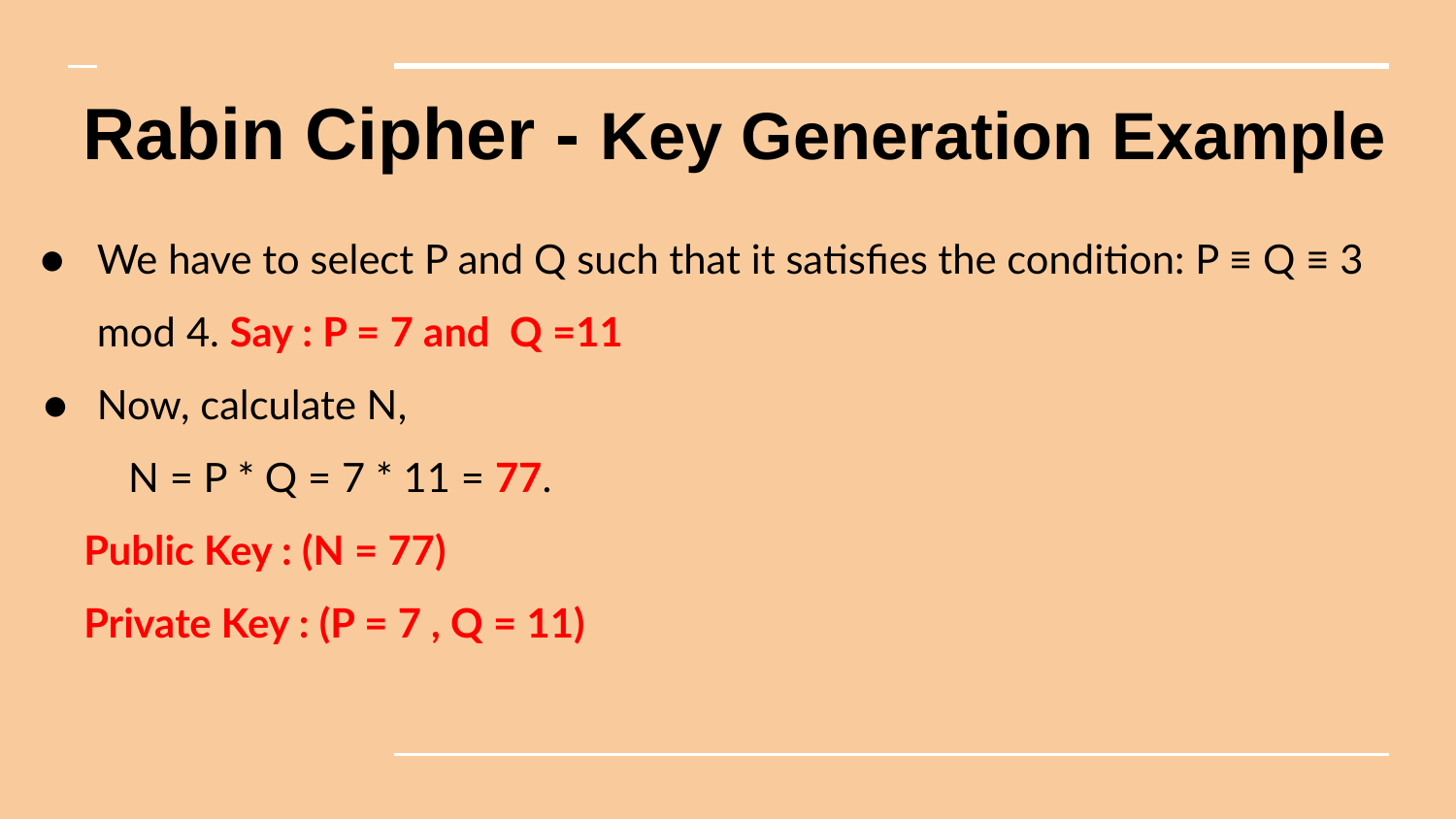

# Rabin Cipher - Key Generation Example
We have to select P and Q such that it satisfies the condition: P ≡ Q ≡ 3 mod 4. Say : P = 7 and  Q =11
Now, calculate N,
   N = P * Q = 7 * 11 = 77.
      Public Key : (N = 77)
      Private Key : (P = 7 , Q = 11)